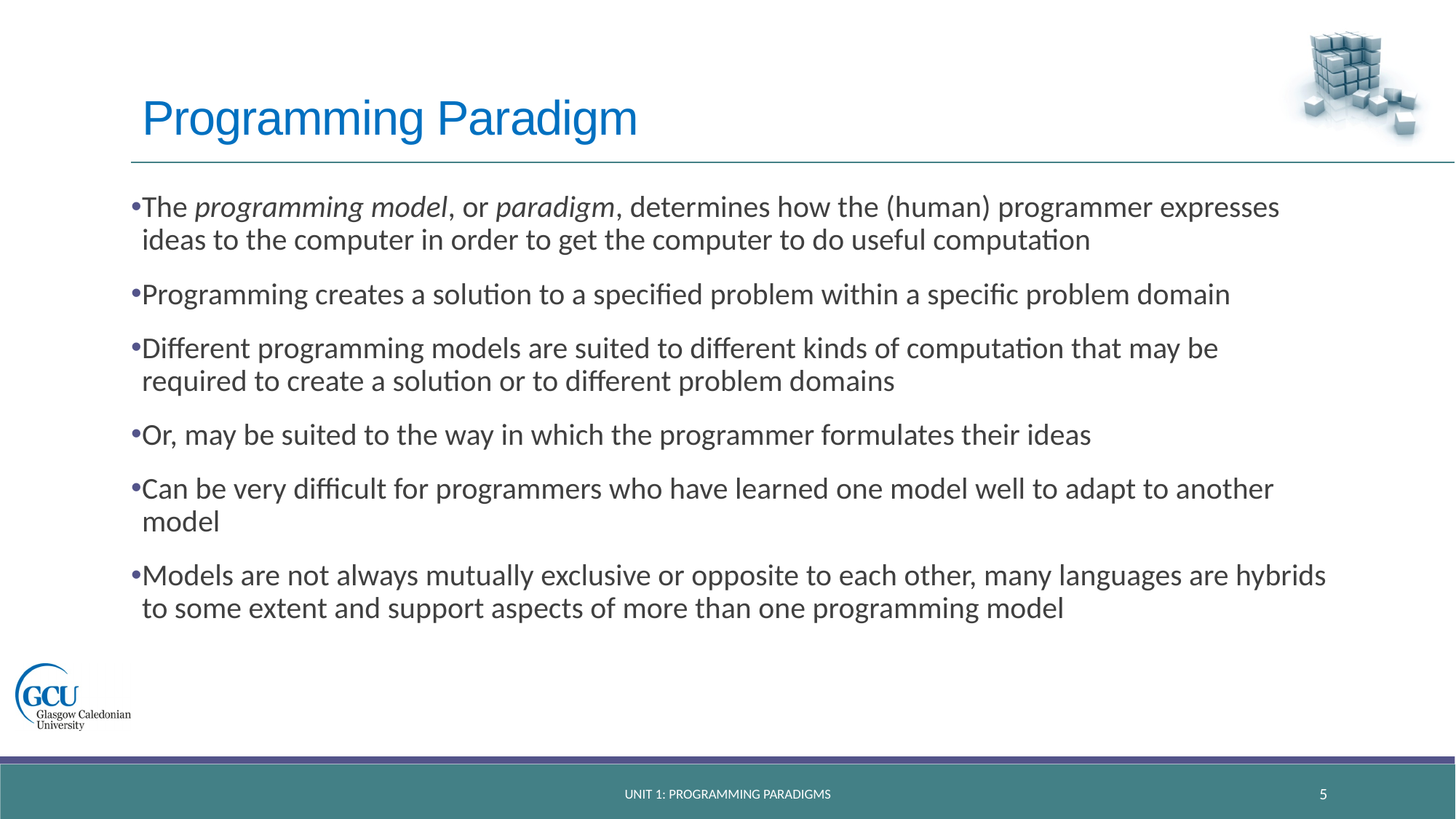

# Programming Paradigm
The programming model, or paradigm, determines how the (human) programmer expresses ideas to the computer in order to get the computer to do useful computation
Programming creates a solution to a specified problem within a specific problem domain
Different programming models are suited to different kinds of computation that may be required to create a solution or to different problem domains
Or, may be suited to the way in which the programmer formulates their ideas
Can be very difficult for programmers who have learned one model well to adapt to another model
Models are not always mutually exclusive or opposite to each other, many languages are hybrids to some extent and support aspects of more than one programming model

Unit 1: programming paradigms
5